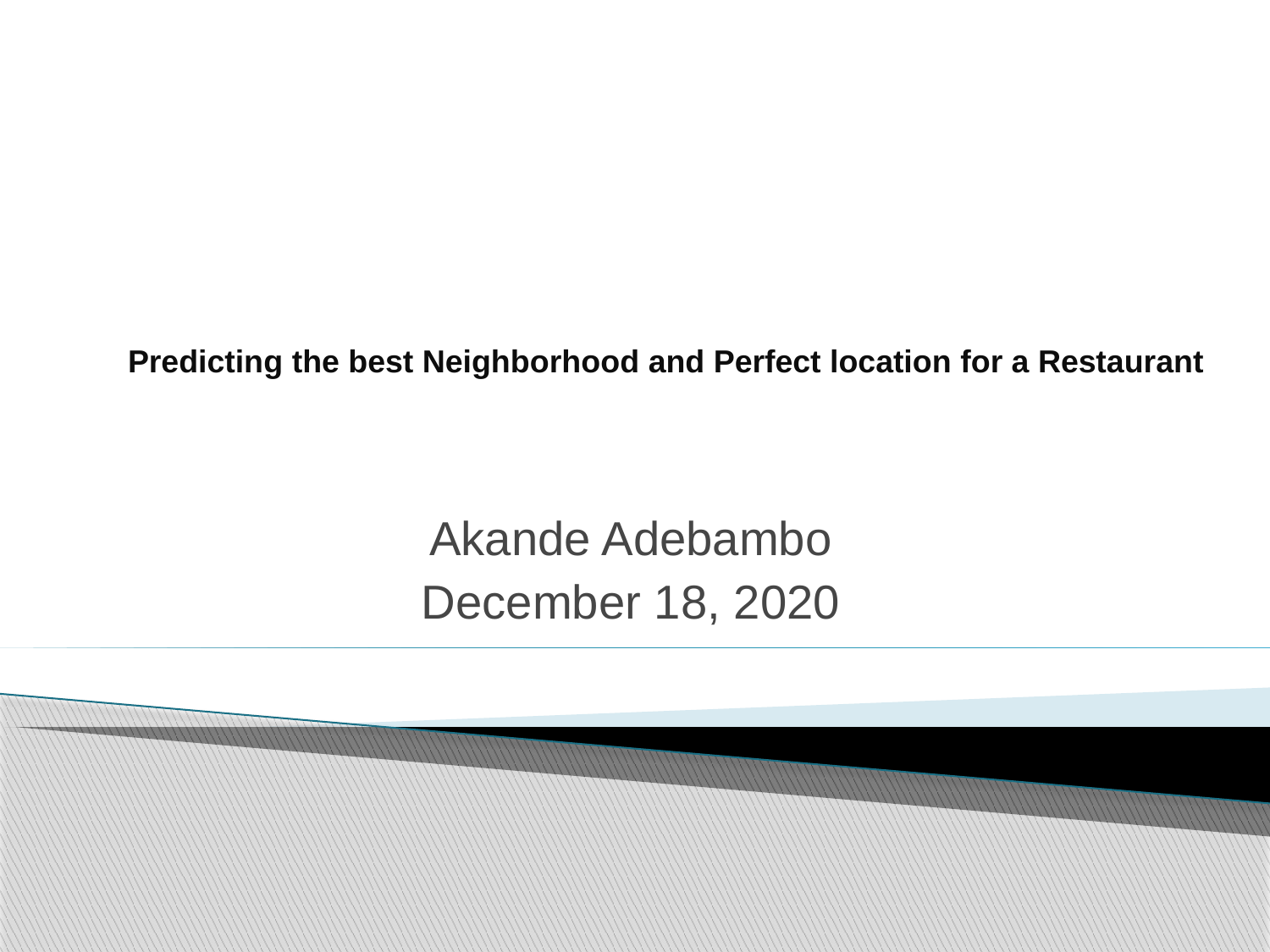

# Predicting the best Neighborhood and Perfect location for a Restaurant
Akande Adebambo
December 18, 2020